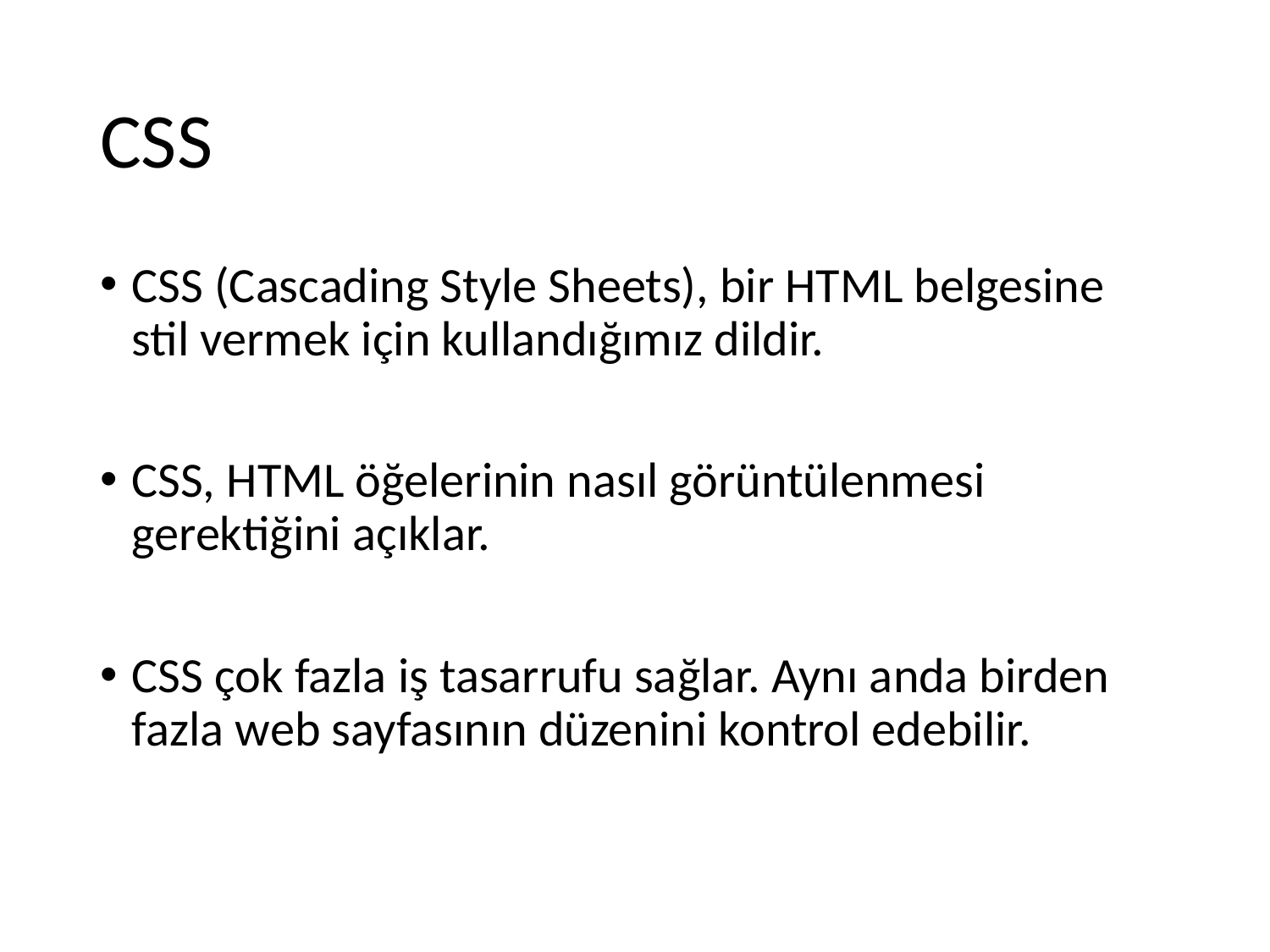

# CSS
CSS (Cascading Style Sheets), bir HTML belgesine stil vermek için kullandığımız dildir.

CSS, HTML öğelerinin nasıl görüntülenmesi gerektiğini açıklar.

CSS çok fazla iş tasarrufu sağlar. Aynı anda birden fazla web sayfasının düzenini kontrol edebilir.